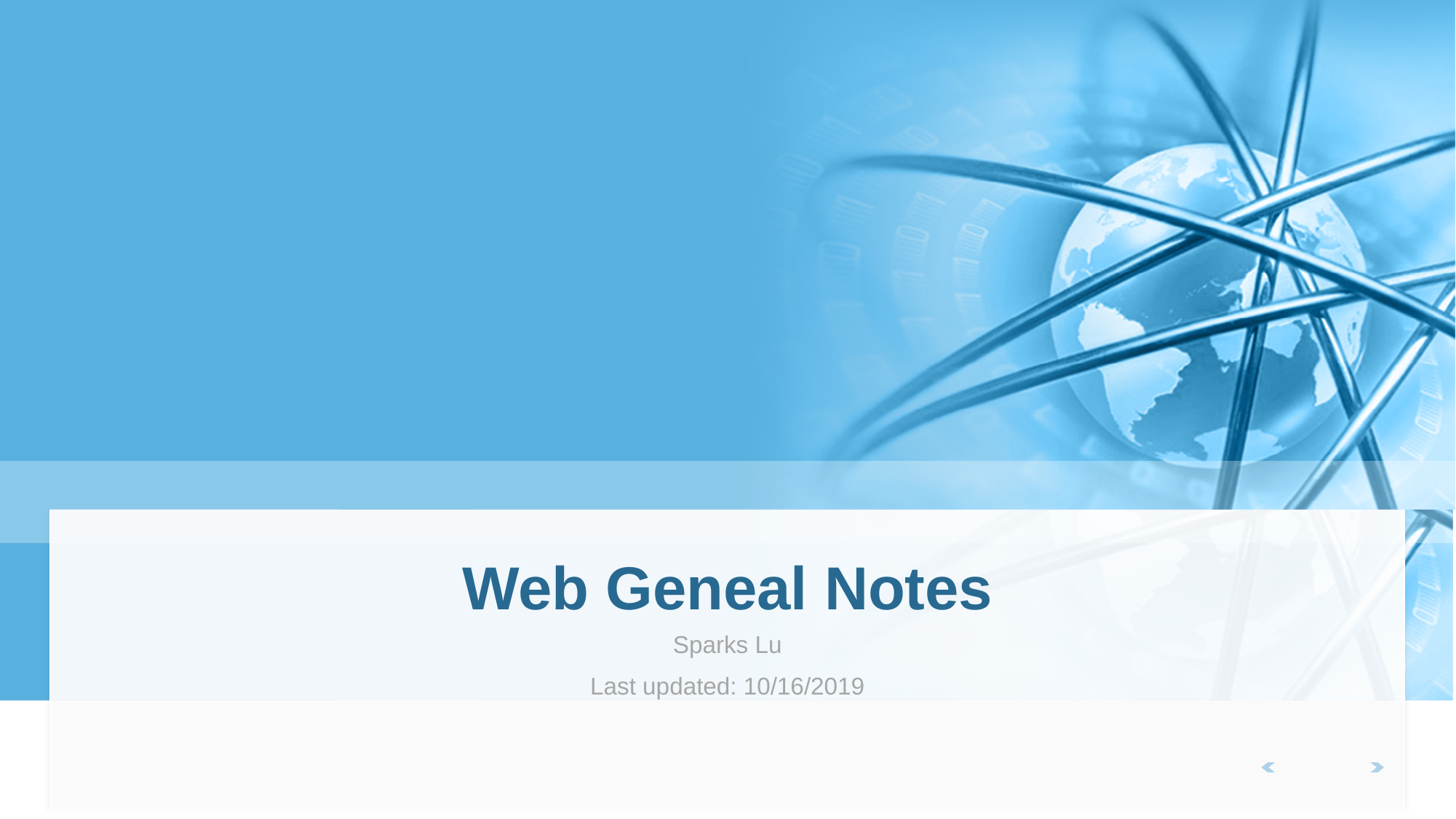

# Web Geneal Notes
Sparks Lu
Last updated: 10/16/2019